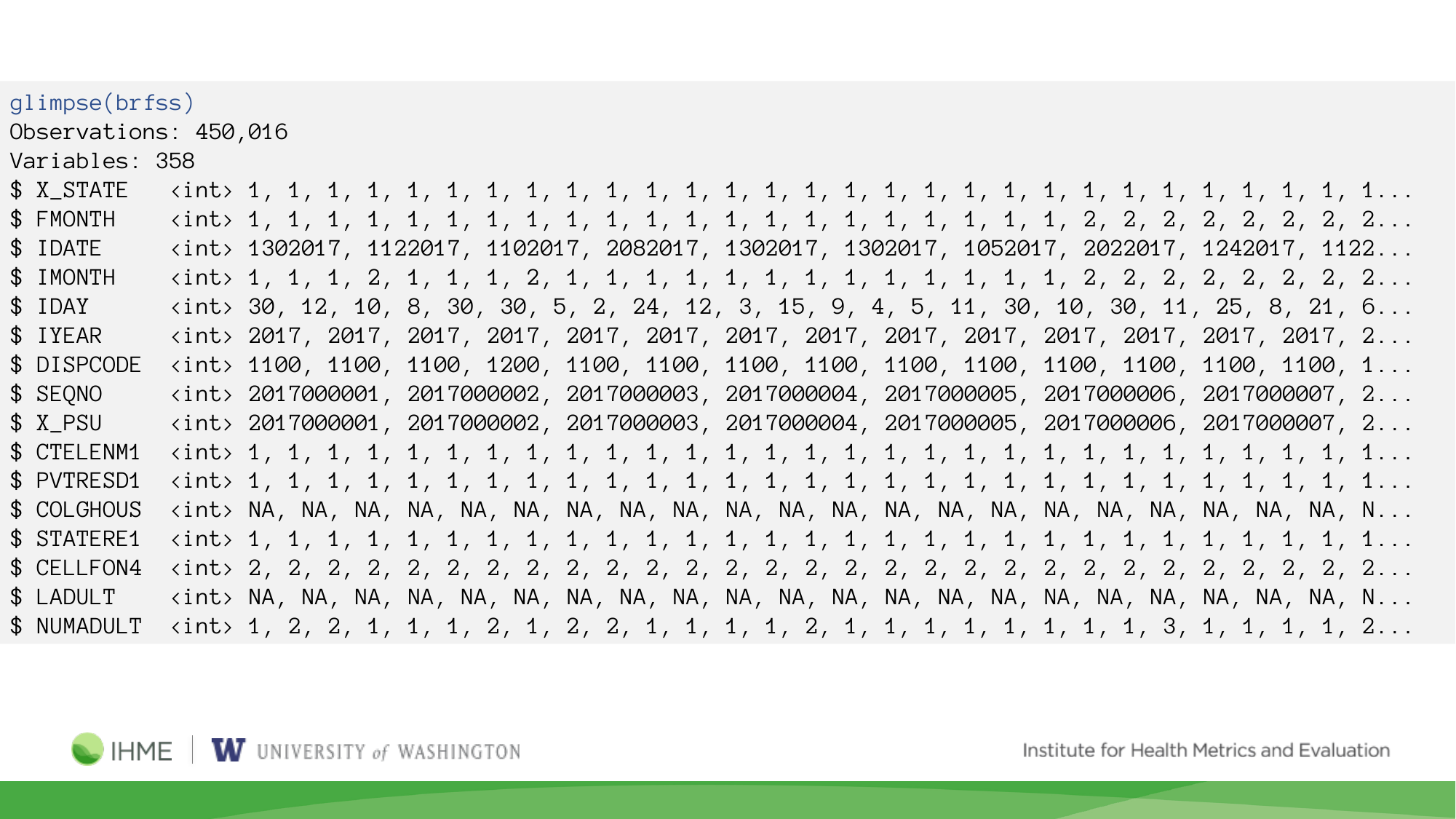

glimpse(brfss)
Observations: 450,016
Variables: 358
$ X_STATE   <int> 1, 1, 1, 1, 1, 1, 1, 1, 1, 1, 1, 1, 1, 1, 1, 1, 1, 1, 1, 1, 1, 1, 1, 1, 1, 1, 1, 1, 1...
$ FMONTH    <int> 1, 1, 1, 1, 1, 1, 1, 1, 1, 1, 1, 1, 1, 1, 1, 1, 1, 1, 1, 1, 1, 2, 2, 2, 2, 2, 2, 2, 2...
$ IDATE     <int> 1302017, 1122017, 1102017, 2082017, 1302017, 1302017, 1052017, 2022017, 1242017, 1122...
$ IMONTH    <int> 1, 1, 1, 2, 1, 1, 1, 2, 1, 1, 1, 1, 1, 1, 1, 1, 1, 1, 1, 1, 1, 2, 2, 2, 2, 2, 2, 2, 2...
$ IDAY      <int> 30, 12, 10, 8, 30, 30, 5, 2, 24, 12, 3, 15, 9, 4, 5, 11, 30, 10, 30, 11, 25, 8, 21, 6...
$ IYEAR     <int> 2017, 2017, 2017, 2017, 2017, 2017, 2017, 2017, 2017, 2017, 2017, 2017, 2017, 2017, 2...
$ DISPCODE  <int> 1100, 1100, 1100, 1200, 1100, 1100, 1100, 1100, 1100, 1100, 1100, 1100, 1100, 1100, 1...
$ SEQNO     <int> 2017000001, 2017000002, 2017000003, 2017000004, 2017000005, 2017000006, 2017000007, 2...
$ X_PSU     <int> 2017000001, 2017000002, 2017000003, 2017000004, 2017000005, 2017000006, 2017000007, 2...
$ CTELENM1  <int> 1, 1, 1, 1, 1, 1, 1, 1, 1, 1, 1, 1, 1, 1, 1, 1, 1, 1, 1, 1, 1, 1, 1, 1, 1, 1, 1, 1, 1...
$ PVTRESD1  <int> 1, 1, 1, 1, 1, 1, 1, 1, 1, 1, 1, 1, 1, 1, 1, 1, 1, 1, 1, 1, 1, 1, 1, 1, 1, 1, 1, 1, 1...
$ COLGHOUS  <int> NA, NA, NA, NA, NA, NA, NA, NA, NA, NA, NA, NA, NA, NA, NA, NA, NA, NA, NA, NA, NA, N...
$ STATERE1  <int> 1, 1, 1, 1, 1, 1, 1, 1, 1, 1, 1, 1, 1, 1, 1, 1, 1, 1, 1, 1, 1, 1, 1, 1, 1, 1, 1, 1, 1...
$ CELLFON4  <int> 2, 2, 2, 2, 2, 2, 2, 2, 2, 2, 2, 2, 2, 2, 2, 2, 2, 2, 2, 2, 2, 2, 2, 2, 2, 2, 2, 2, 2...
$ LADULT    <int> NA, NA, NA, NA, NA, NA, NA, NA, NA, NA, NA, NA, NA, NA, NA, NA, NA, NA, NA, NA, NA, N...
$ NUMADULT  <int> 1, 2, 2, 1, 1, 1, 2, 1, 2, 2, 1, 1, 1, 1, 2, 1, 1, 1, 1, 1, 1, 1, 1, 3, 1, 1, 1, 1, 2...